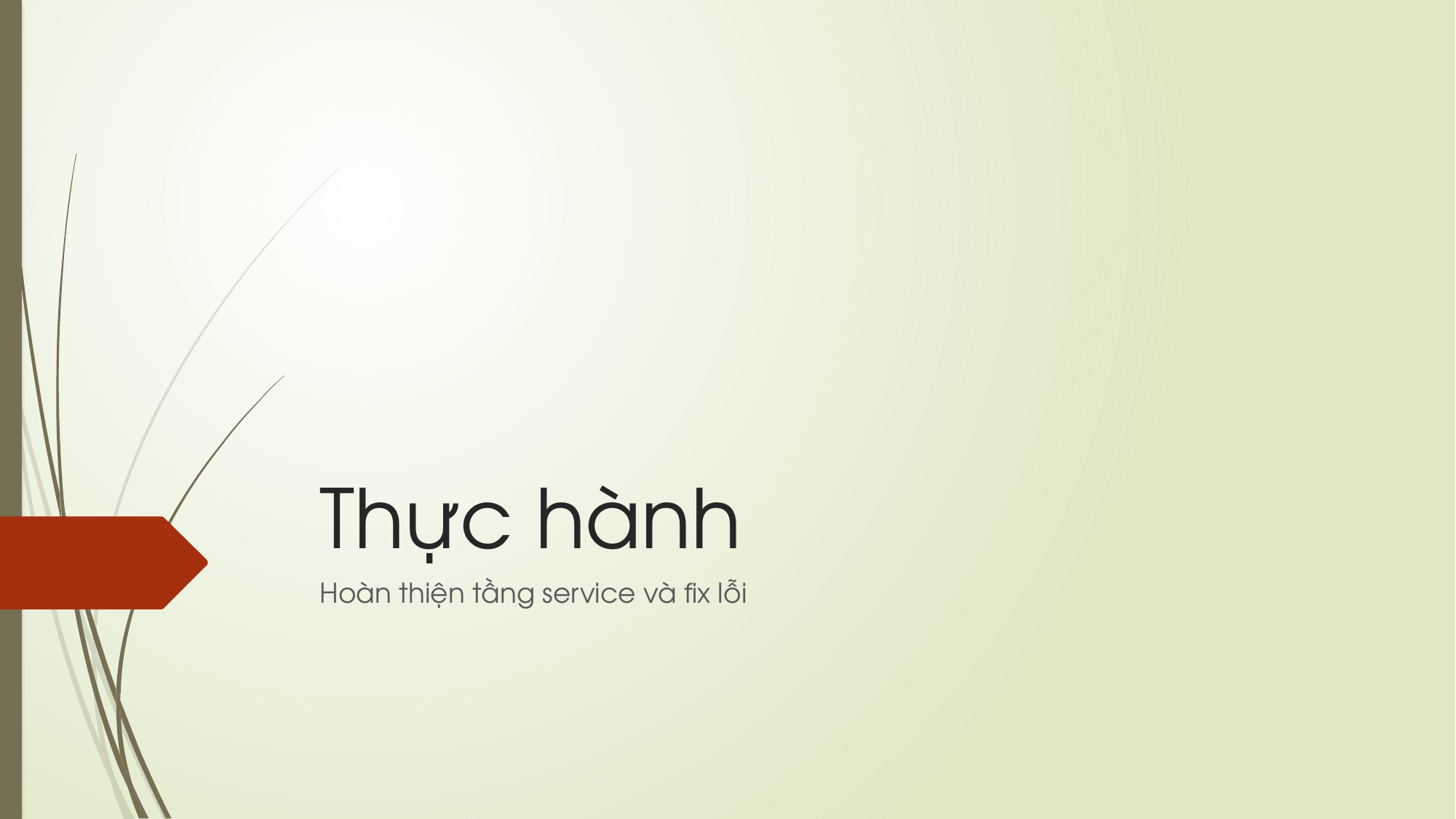

# Thực hành
Hoàn thiện tầng service và fix lỗi